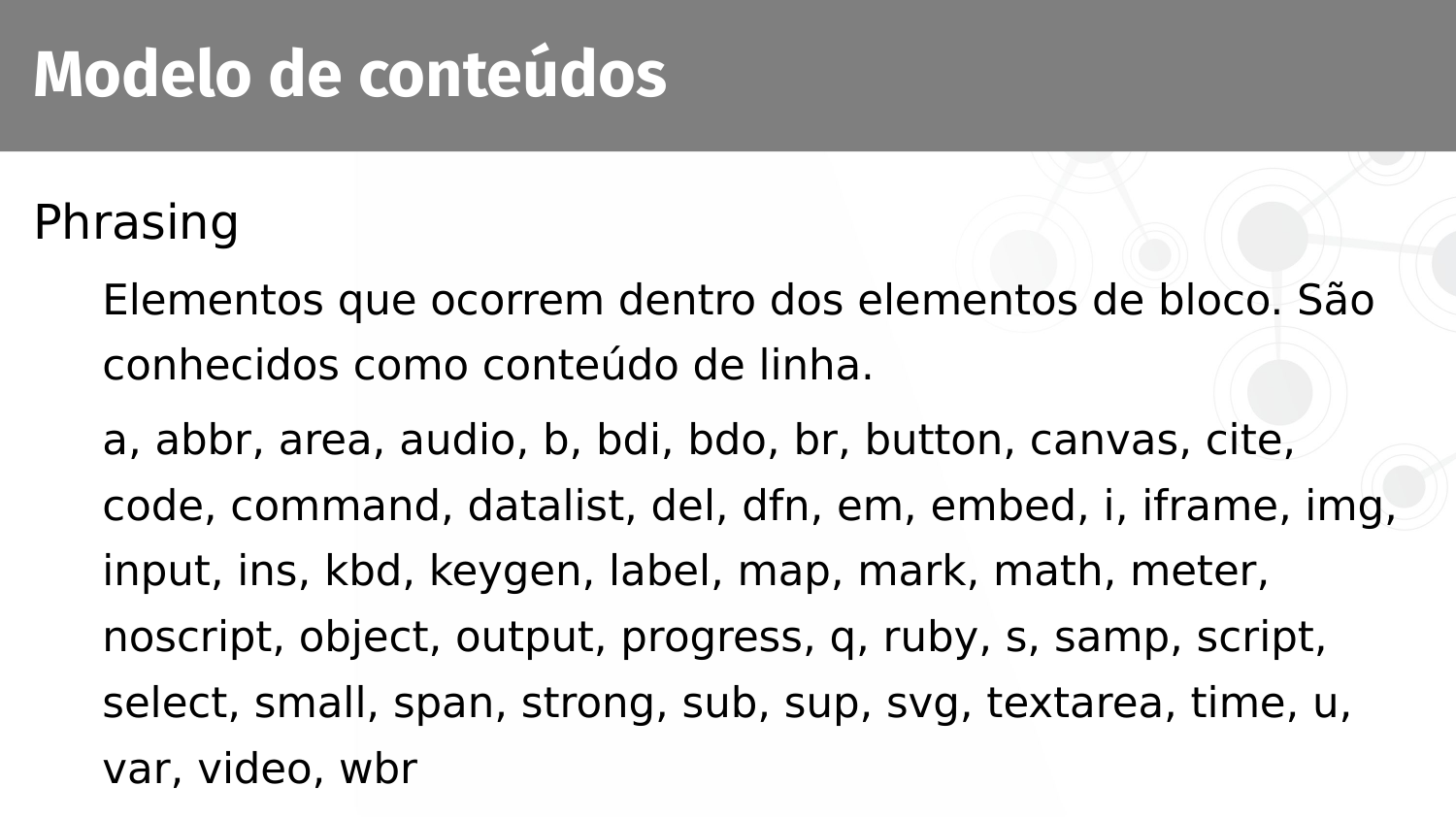

# Modelo de conteúdos
Phrasing
Elementos que ocorrem dentro dos elementos de bloco. São conhecidos como conteúdo de linha.
a, abbr, area, audio, b, bdi, bdo, br, button, canvas, cite, code, command, datalist, del, dfn, em, embed, i, iframe, img, input, ins, kbd, keygen, label, map, mark, math, meter, noscript, object, output, progress, q, ruby, s, samp, script, select, small, span, strong, sub, sup, svg, textarea, time, u, var, video, wbr